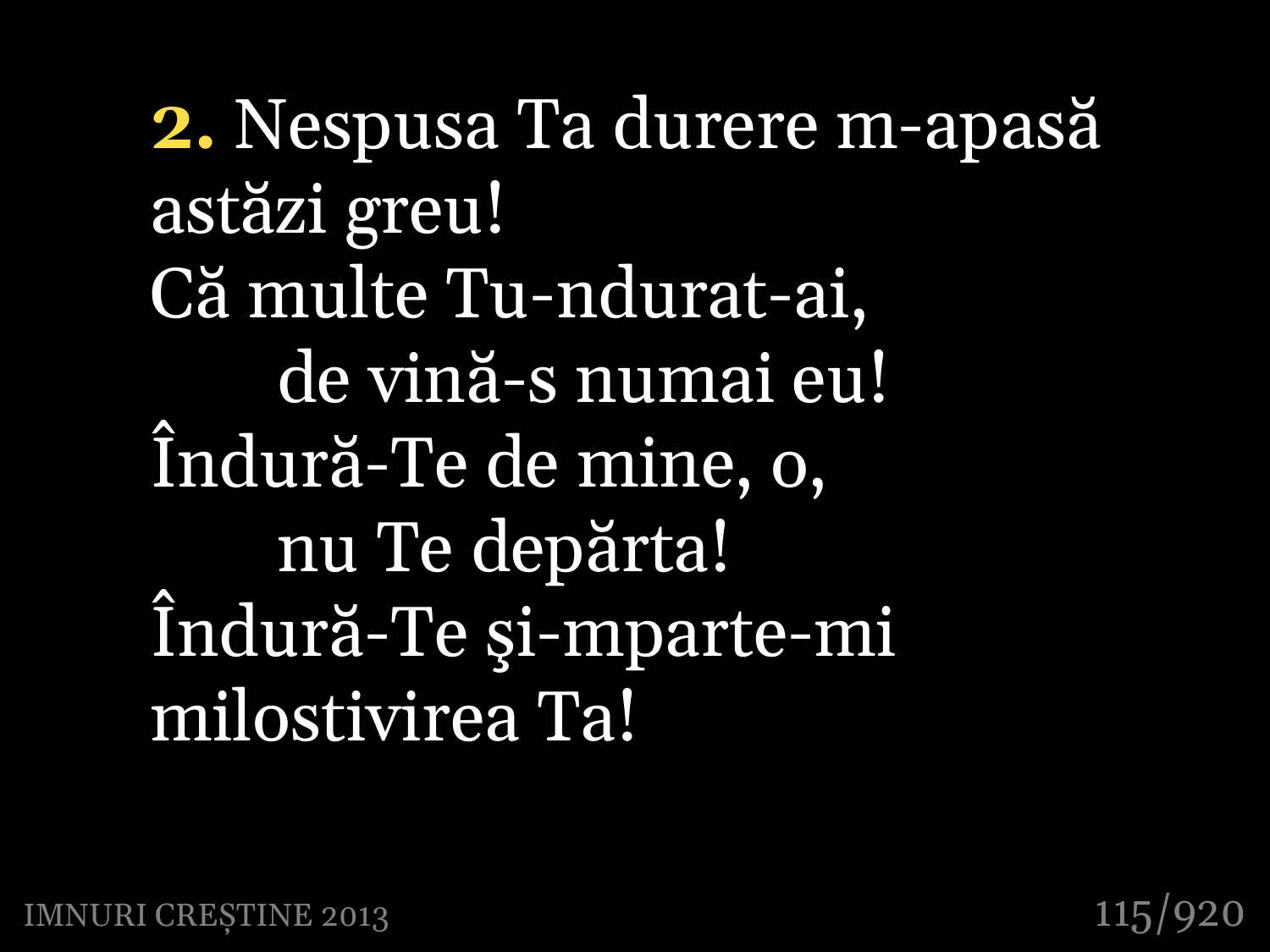

2. Nespusa Ta durere m-apasă 	astăzi greu!
Că multe Tu-ndurat-ai,
	de vină-s numai eu!
Îndură-Te de mine, o,
	nu Te depărta!
Îndură-Te şi-mparte-mi 	milostivirea Ta!
115/920
IMNURI CREȘTINE 2013